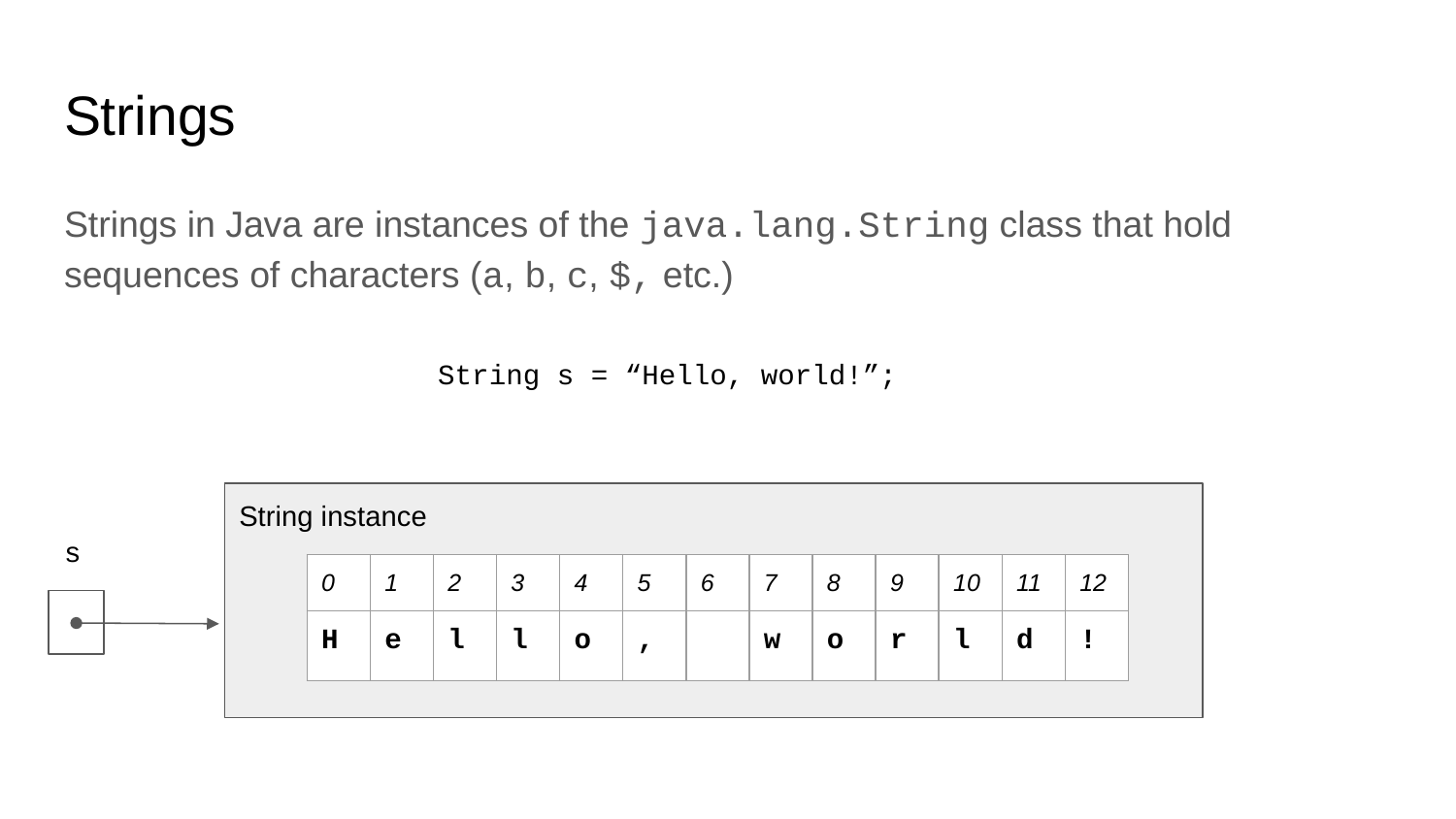

# Strings
Strings in Java are instances of the java.lang.String class that hold sequences of characters (a, b, c, $, etc.)
String s = “Hello, world!”;
String instance
s
| 0 | 1 | 2 | 3 | 4 | 5 | 6 | 7 | 8 | 9 | 10 | 11 | 12 |
| --- | --- | --- | --- | --- | --- | --- | --- | --- | --- | --- | --- | --- |
| H | e | l | l | o | , |  | w | o | r | l | d | ! |